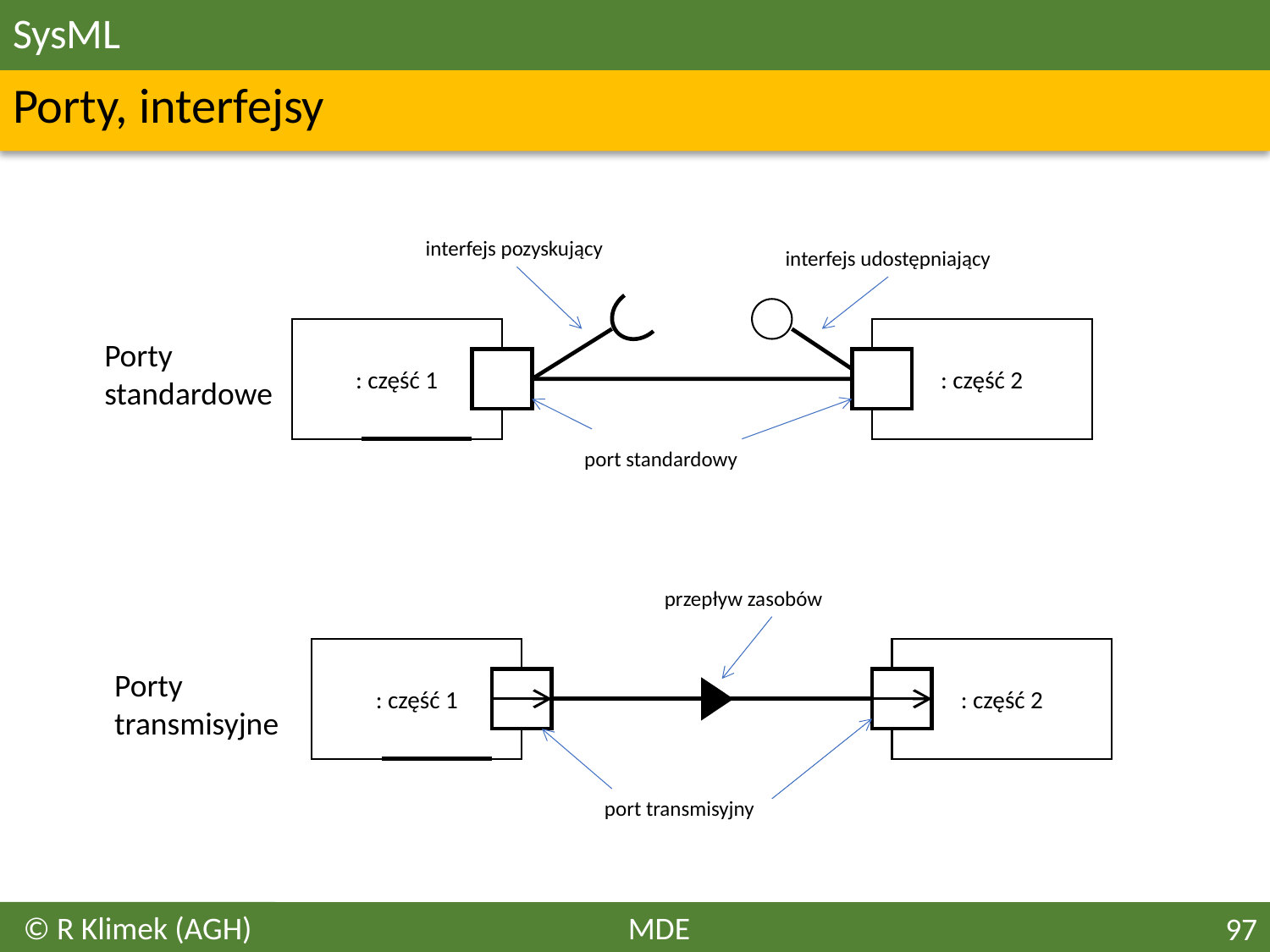

# SysML
Porty, interfejsy
interfejs pozyskujący
interfejs udostępniający

: część 1
: część 2
Porty standardowe

port standardowy
przepływ zasobów
: część 1
: część 2
Porty transmisyjne

port transmisyjny
© R Klimek (AGH)
MDE
97